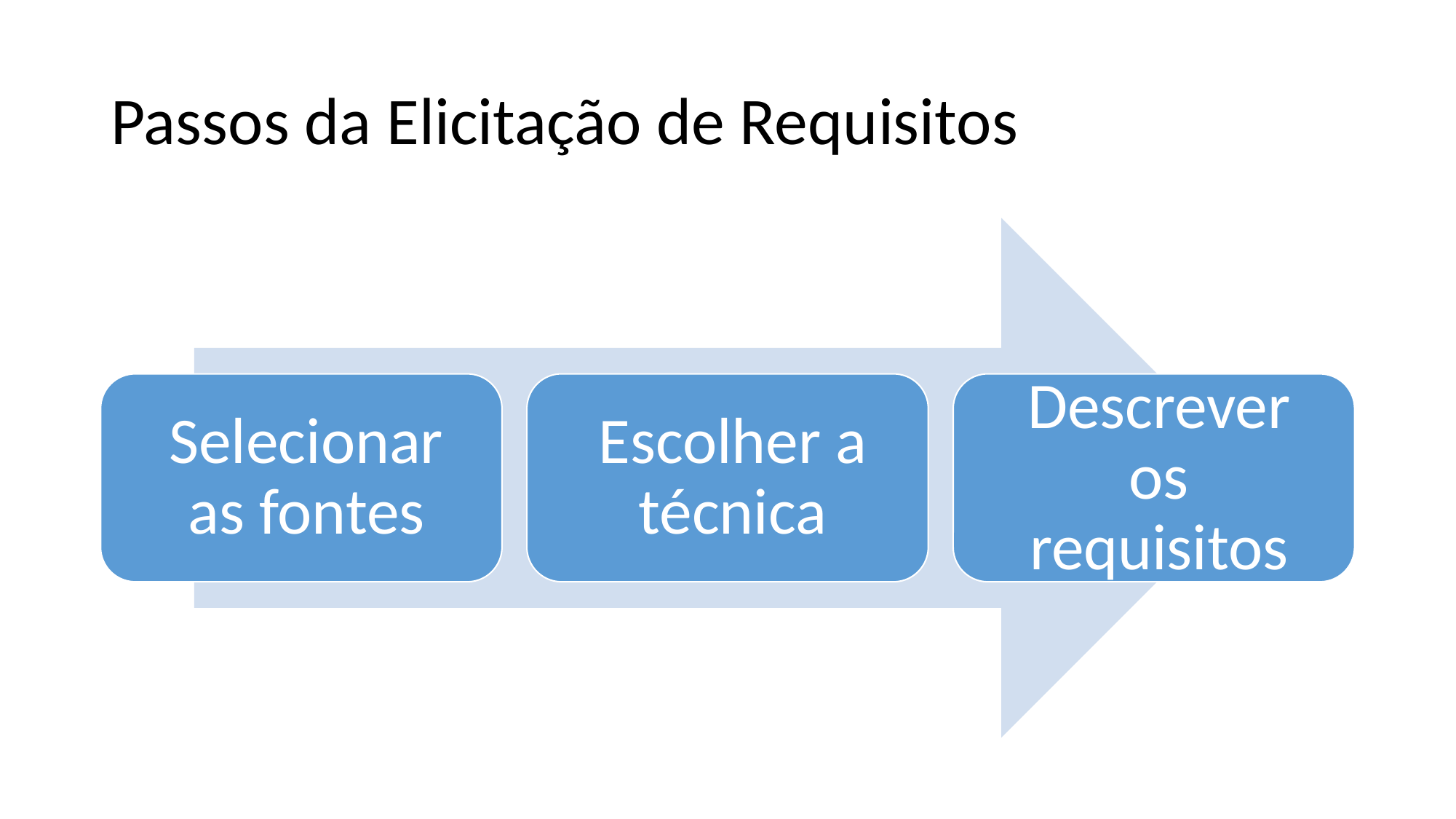

# Passos da Elicitação de Requisitos
Selecionar as fontes
Escolher a técnica
Descrever os requisitos